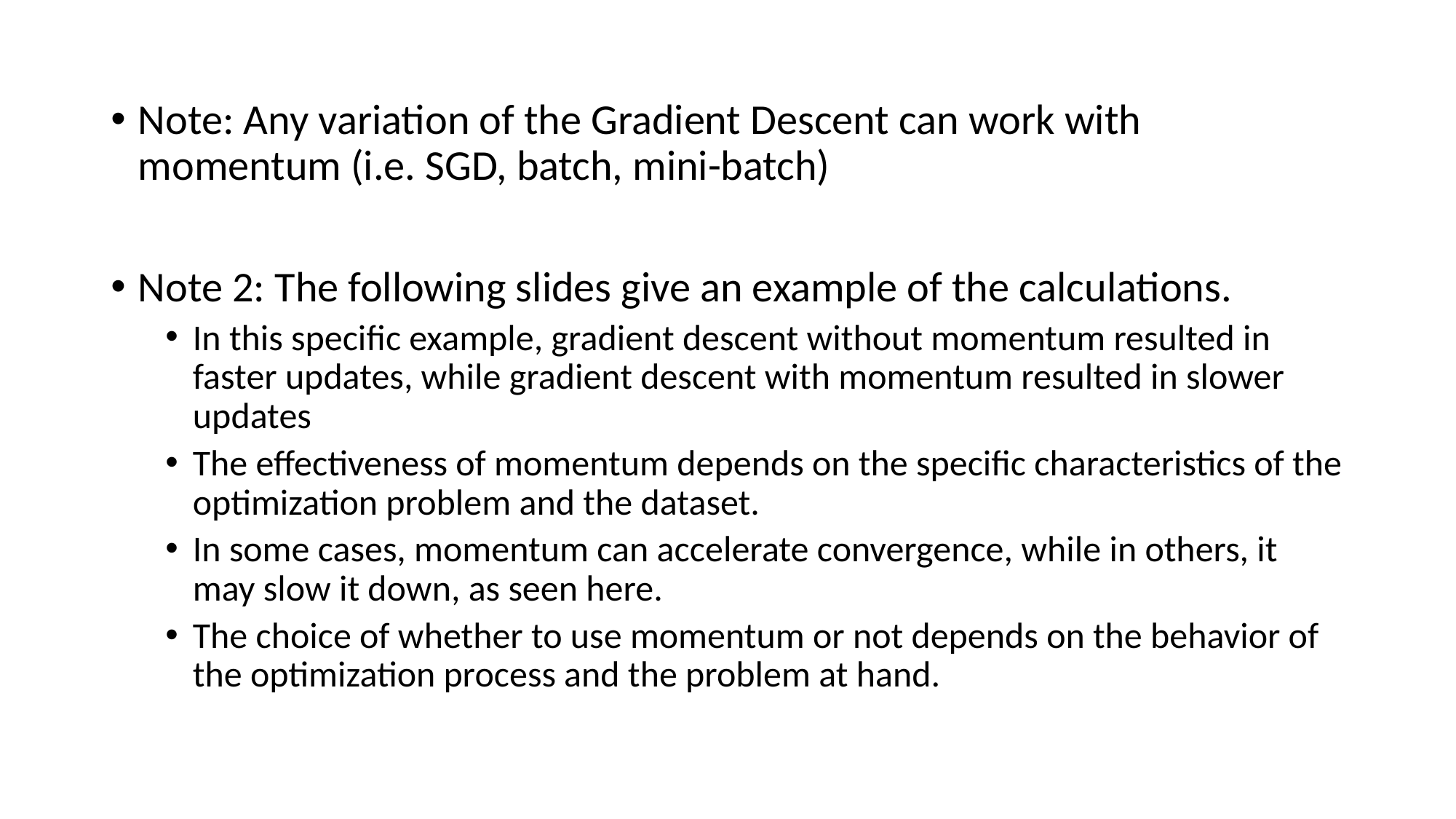

Note: Any variation of the Gradient Descent can work with momentum (i.e. SGD, batch, mini-batch)

Note 2: The following slides give an example of the calculations.
In this specific example, gradient descent without momentum resulted in faster updates, while gradient descent with momentum resulted in slower updates
The effectiveness of momentum depends on the specific characteristics of the optimization problem and the dataset.
In some cases, momentum can accelerate convergence, while in others, it may slow it down, as seen here.
The choice of whether to use momentum or not depends on the behavior of the optimization process and the problem at hand.